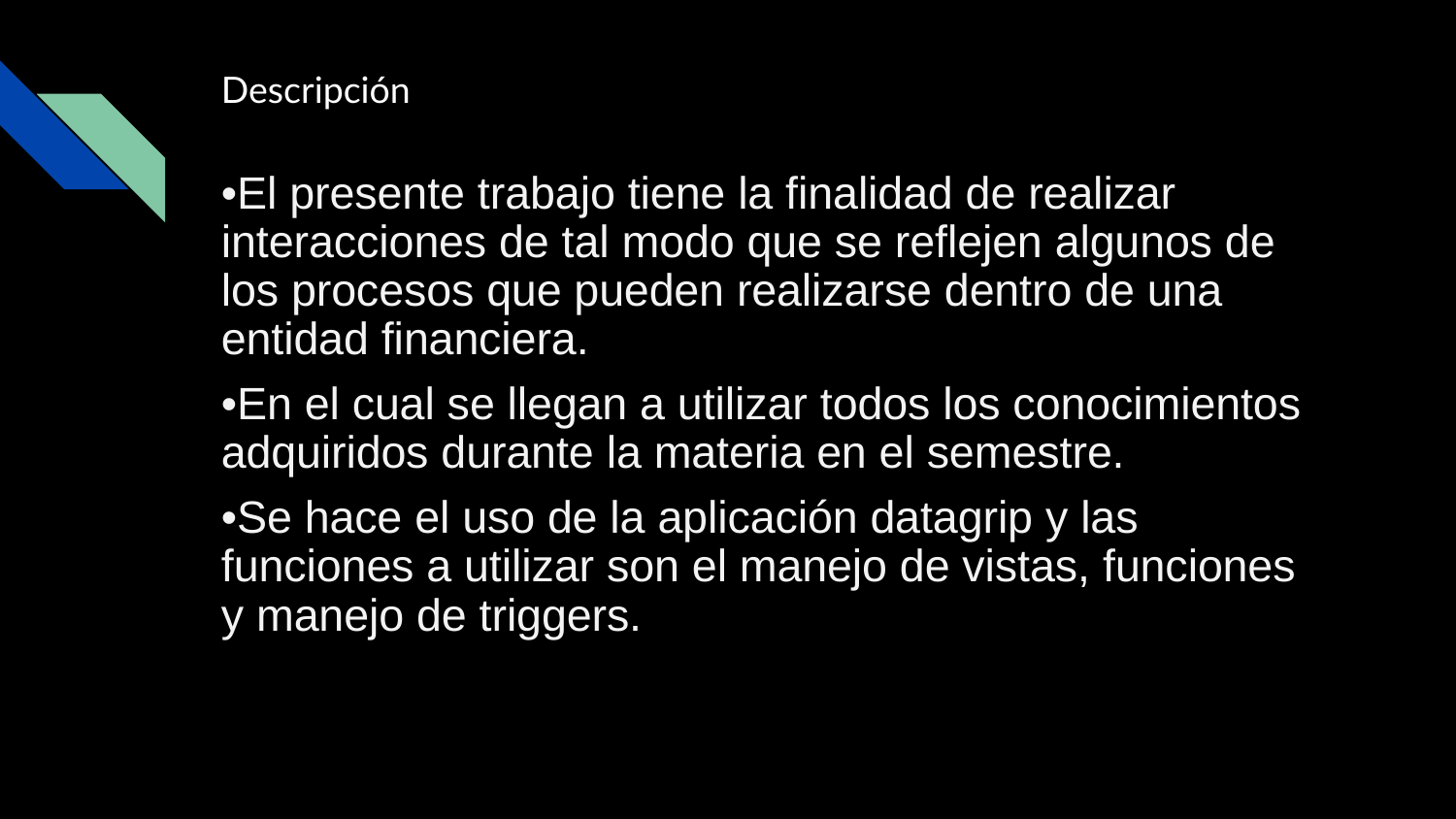

# Descripción
•El presente trabajo tiene la finalidad de realizar interacciones de tal modo que se reflejen algunos de los procesos que pueden realizarse dentro de una entidad financiera.
•En el cual se llegan a utilizar todos los conocimientos adquiridos durante la materia en el semestre.
•Se hace el uso de la aplicación datagrip y las funciones a utilizar son el manejo de vistas, funciones y manejo de triggers.